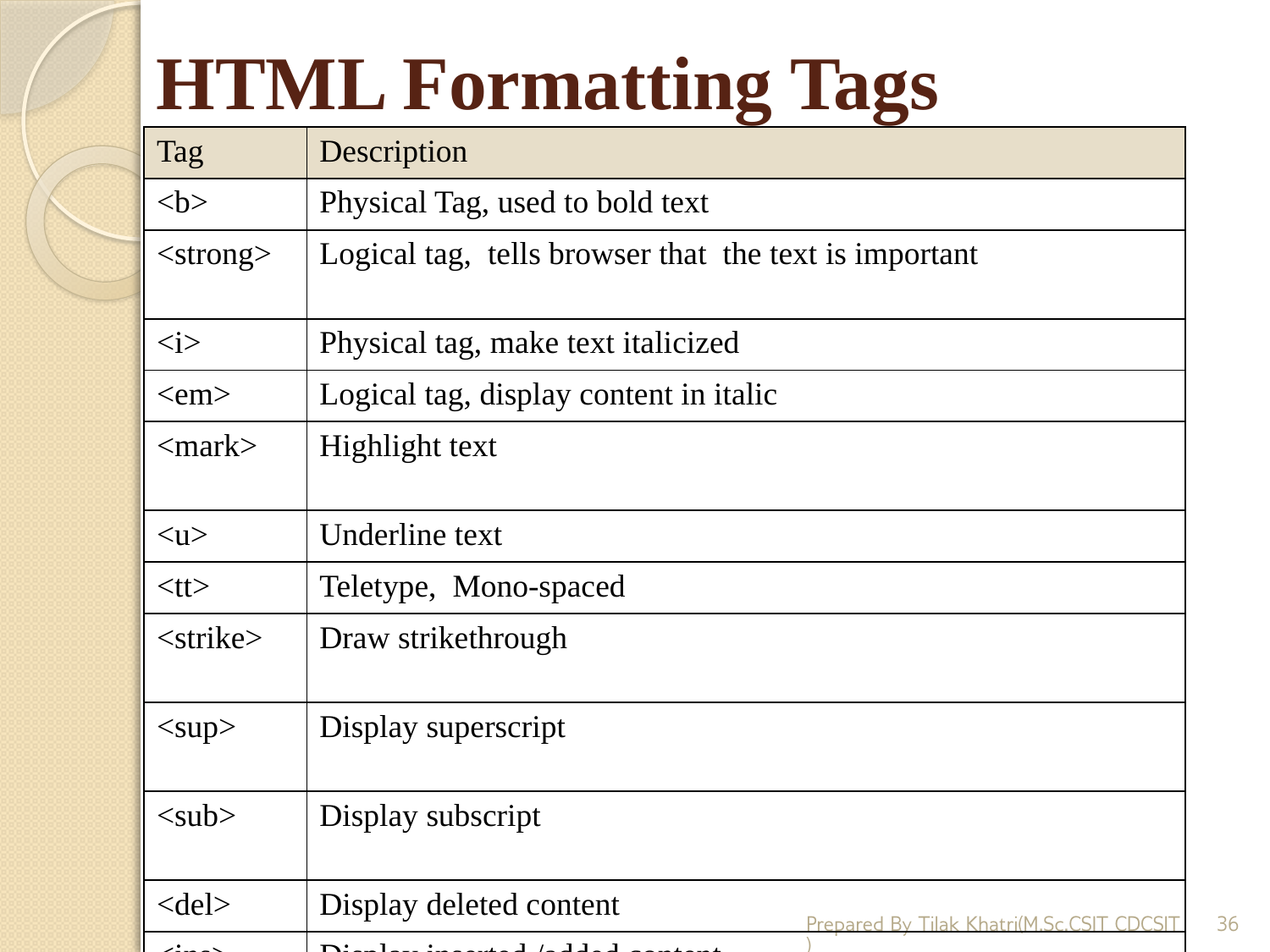

# HTML Formatting Tags
| Tag | Description |
| --- | --- |
| <b> | Physical Tag, used to bold text |
| <strong> | Logical tag, tells browser that the text is important |
| <i> | Physical tag, make text italicized |
| <em> | Logical tag, display content in italic |
| <mark> | Highlight text |
| <u> | Underline text |
| <tt> | Teletype, Mono-spaced |
| <strike> | Draw strikethrough |
| <sup> | Display superscript |
| <sub> | Display subscript |
| <del> | Display deleted content |
| <ins> | Display inserted /added content |
| <big> | Increase font size by one conventional unit |
| <small> | Decrease font size by one unit from base font size |
Prepared By Tilak Khatri(M.Sc.CSIT CDCSIT)
36